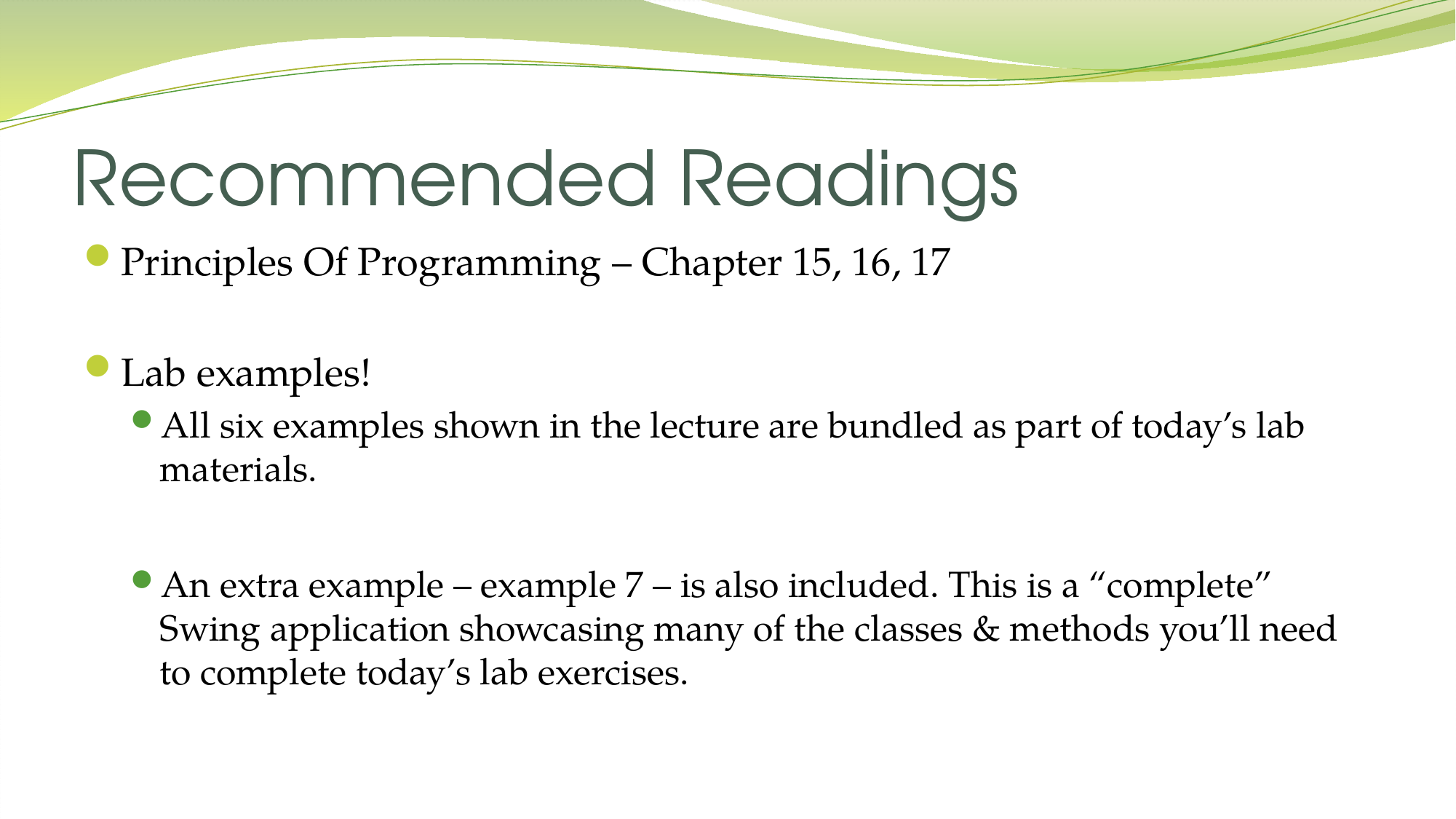

# Recommended Readings
Principles Of Programming – Chapter 15, 16, 17

Lab examples!
All six examples shown in the lecture are bundled as part of today’s lab materials.

An extra example – example 7 – is also included. This is a “complete” Swing application showcasing many of the classes & methods you’ll need to complete today’s lab exercises.